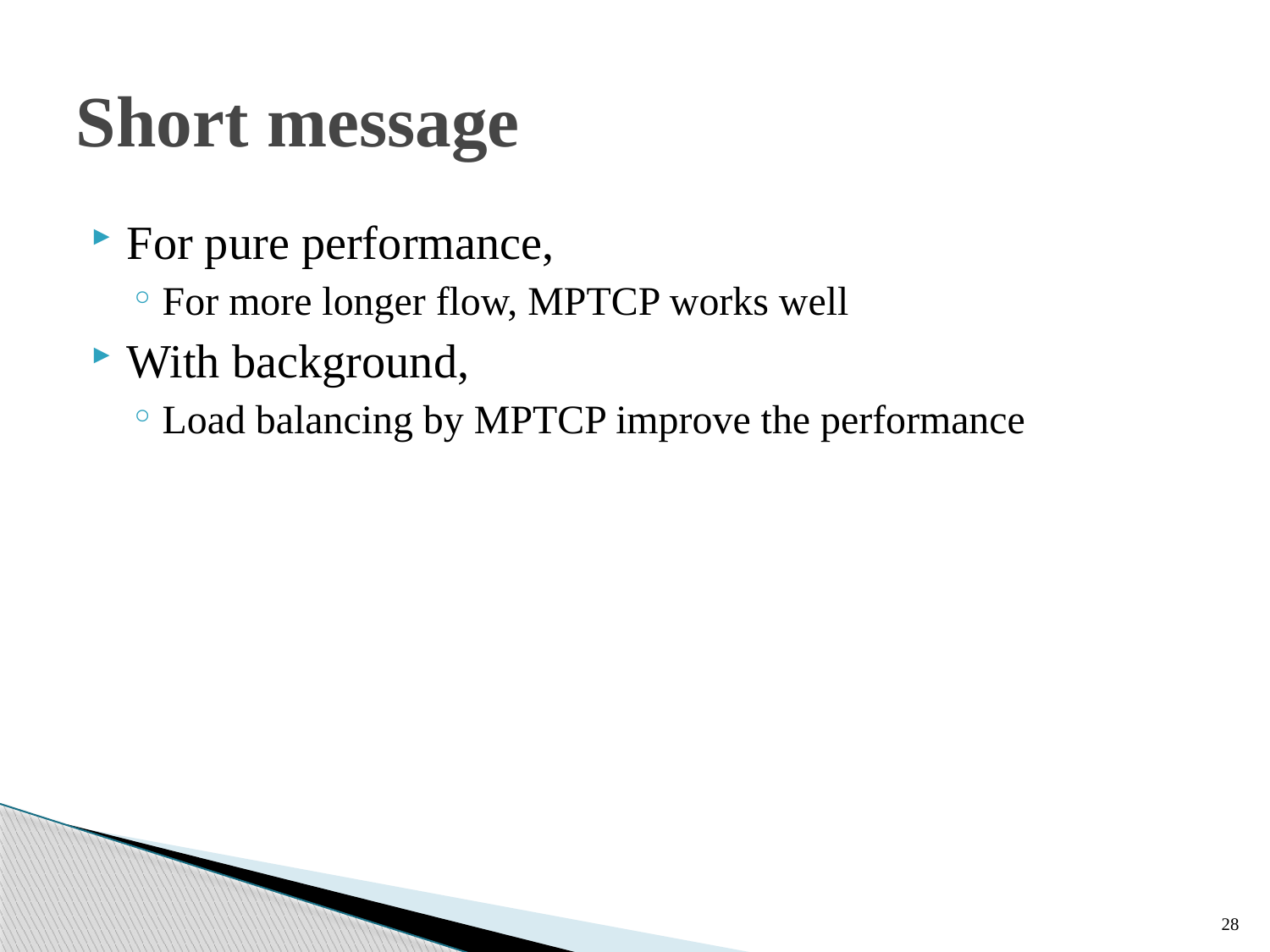

# Short message
For pure performance,
For more longer flow, MPTCP works well
With background,
Load balancing by MPTCP improve the performance
28